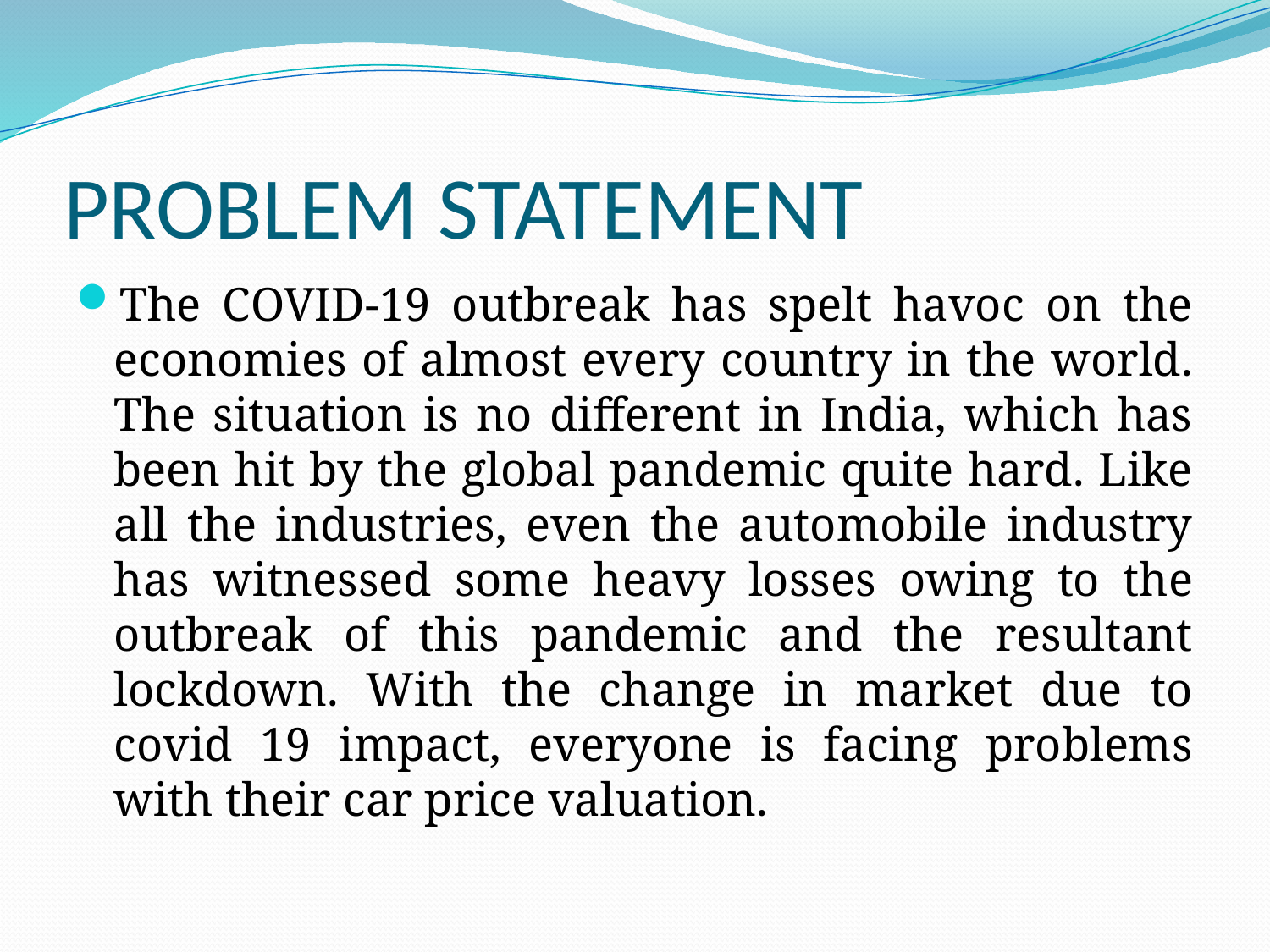

# PROBLEM STATEMENT
The COVID-19 outbreak has spelt havoc on the economies of almost every country in the world. The situation is no different in India, which has been hit by the global pandemic quite hard. Like all the industries, even the automobile industry has witnessed some heavy losses owing to the outbreak of this pandemic and the resultant lockdown. With the change in market due to covid 19 impact, everyone is facing problems with their car price valuation.